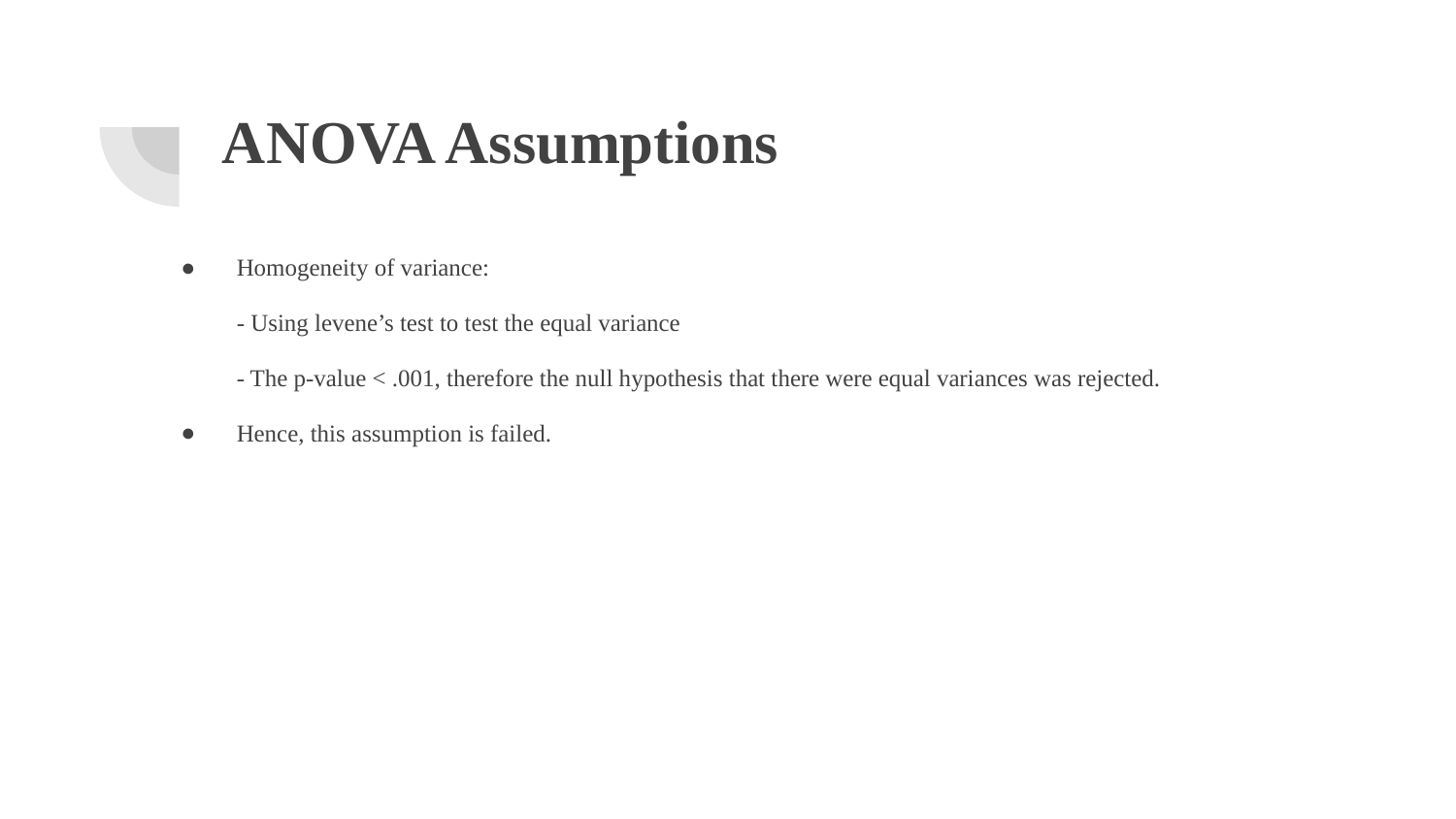

# ANOVA Assumptions
Homogeneity of variance:
- Using levene’s test to test the equal variance
- The p-value < .001, therefore the null hypothesis that there were equal variances was rejected.
Hence, this assumption is failed.